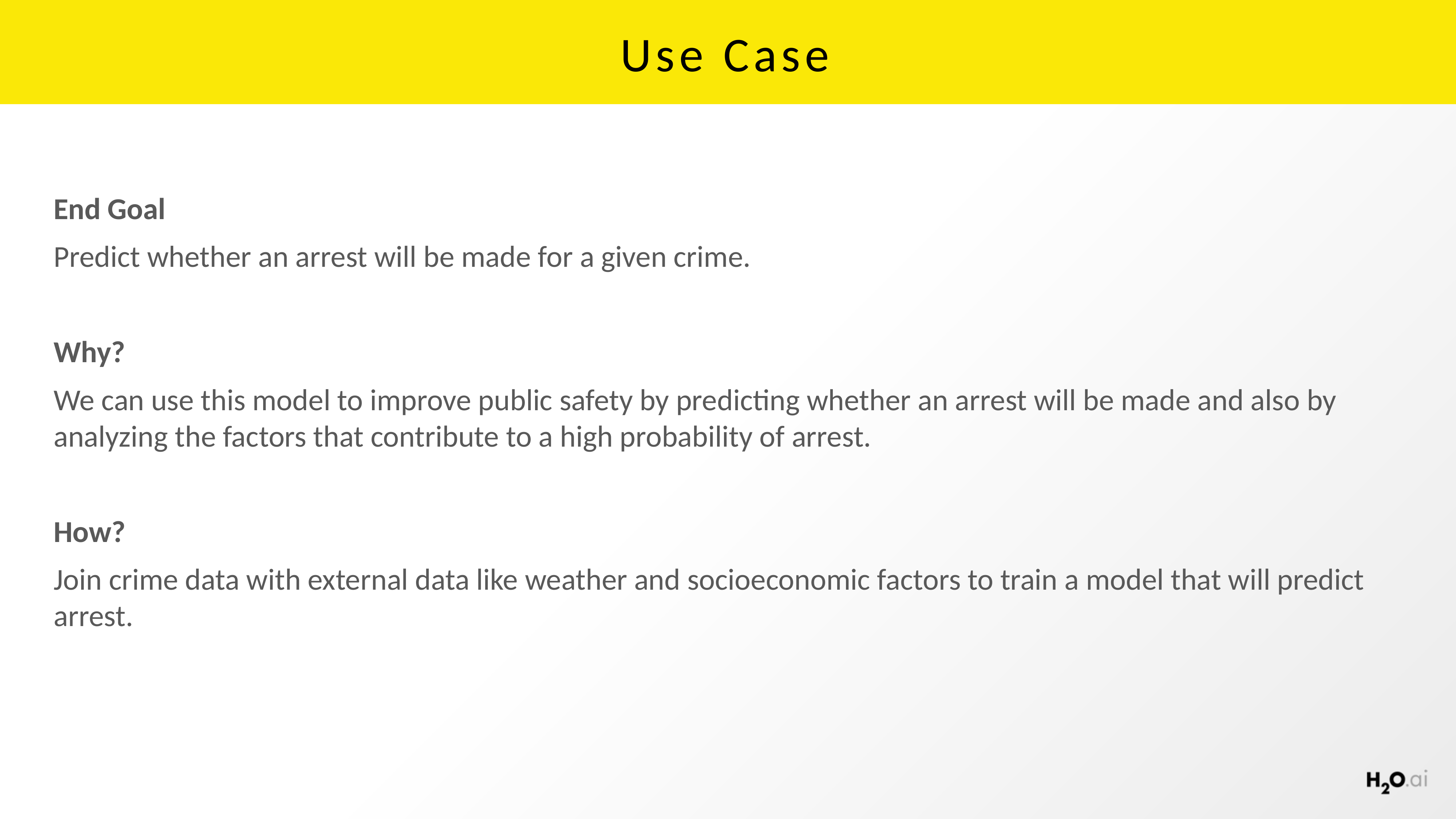

# Use Case
End Goal
Predict whether an arrest will be made for a given crime.

Why?
We can use this model to improve public safety by predicting whether an arrest will be made and also by analyzing the factors that contribute to a high probability of arrest.

How?
Join crime data with external data like weather and socioeconomic factors to train a model that will predict arrest.